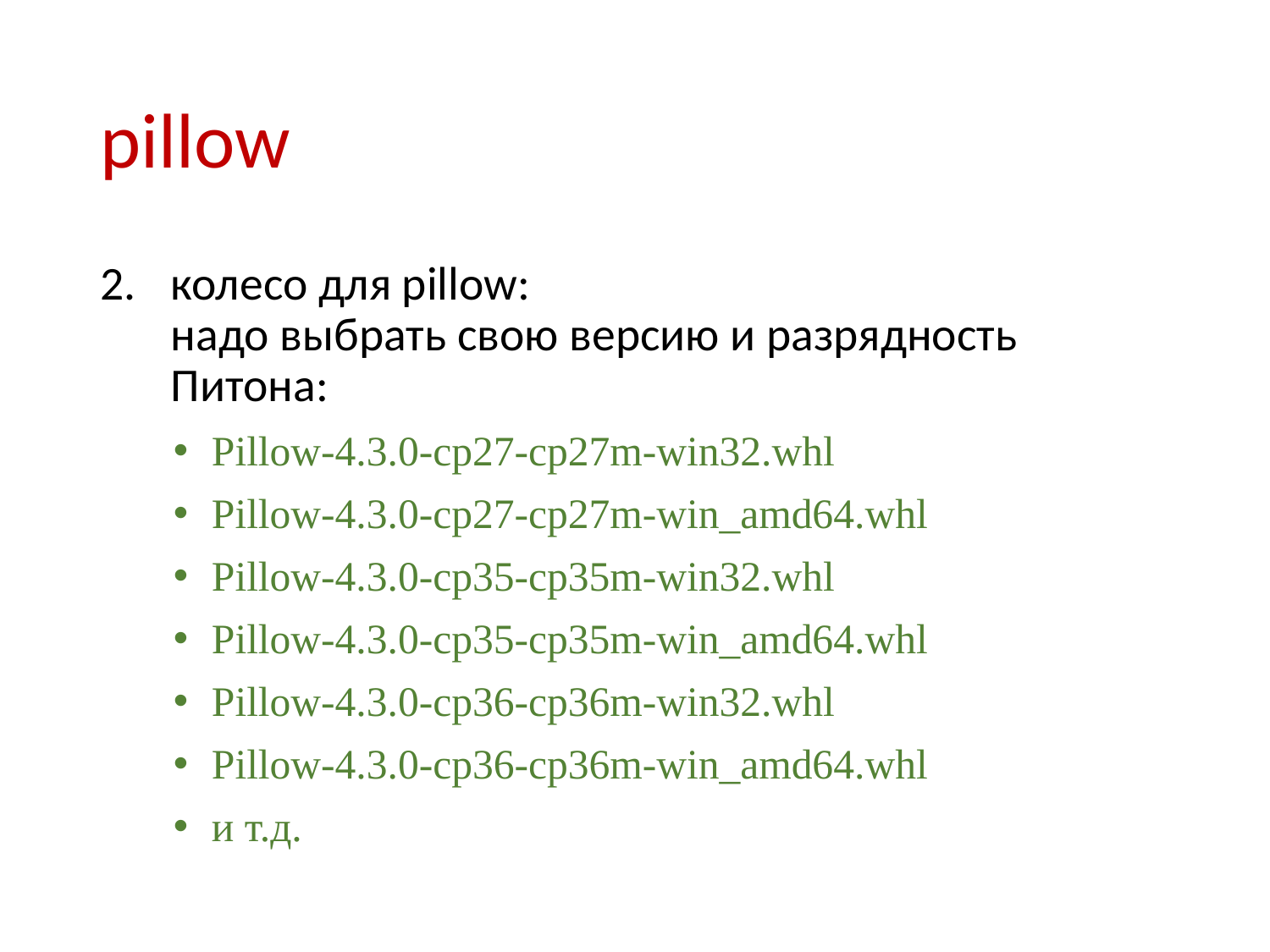

# pillow
колесо для pillow:
надо выбрать свою версию и разрядность Питона:
Pillow‑4.3.0‑cp27‑cp27m‑win32.whl
Pillow‑4.3.0‑cp27‑cp27m‑win_amd64.whl
Pillow‑4.3.0‑cp35‑cp35m‑win32.whl
Pillow‑4.3.0‑cp35‑cp35m‑win_amd64.whl
Pillow‑4.3.0‑cp36‑cp36m‑win32.whl
Pillow‑4.3.0‑cp36‑cp36m‑win_amd64.whl
и т.д.